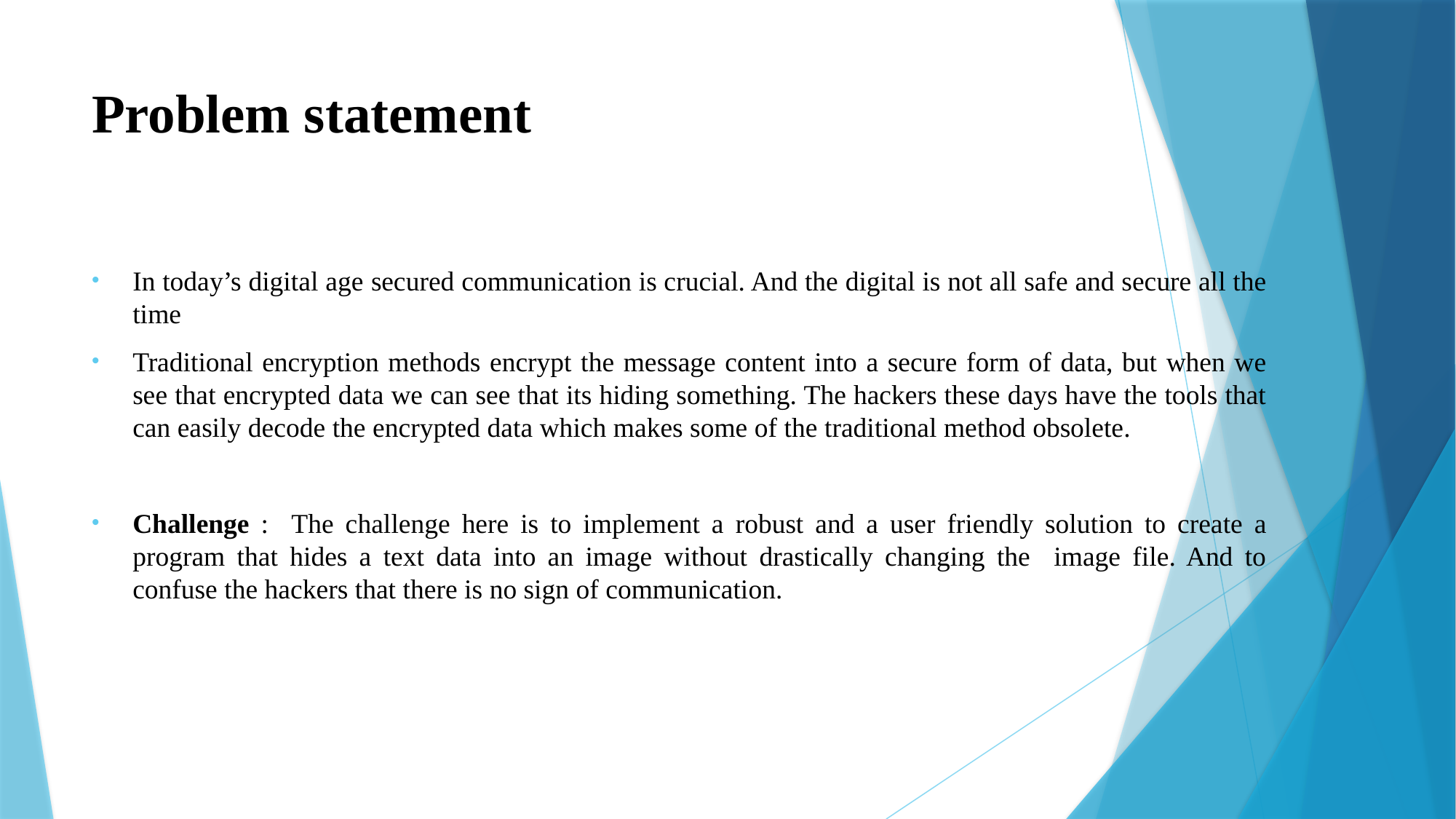

# Problem statement
In today’s digital age secured communication is crucial. And the digital is not all safe and secure all the time
Traditional encryption methods encrypt the message content into a secure form of data, but when we see that encrypted data we can see that its hiding something. The hackers these days have the tools that can easily decode the encrypted data which makes some of the traditional method obsolete.

Challenge :  The challenge here is to implement a robust and a user friendly solution to create a program that hides a text data into an image without drastically changing the  image file. And to confuse the hackers that there is no sign of communication.